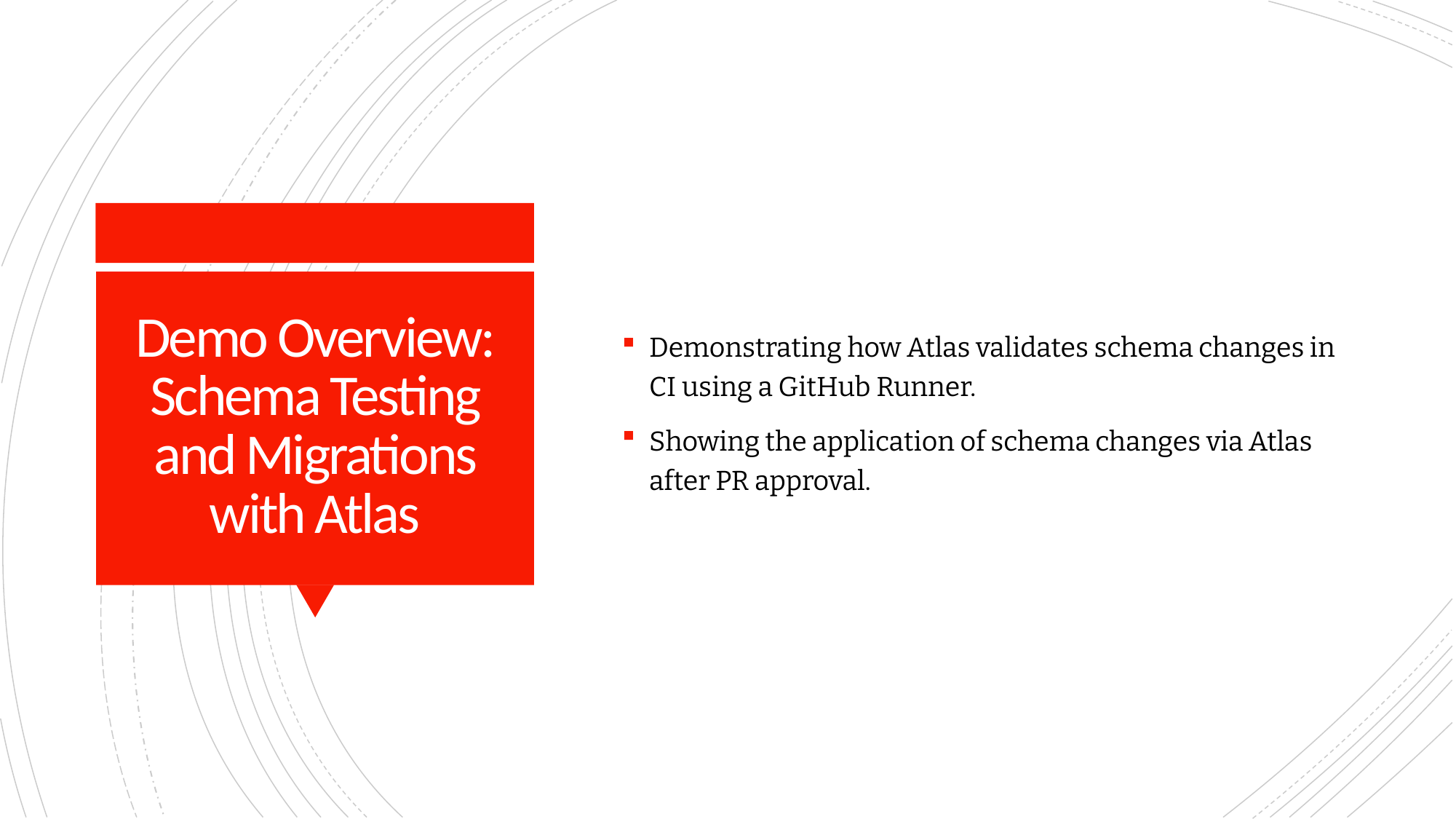

Demonstrating how Atlas validates schema changes in CI using a GitHub Runner.
Showing the application of schema changes via Atlas after PR approval.
# Demo Overview: Schema Testing and Migrations with Atlas